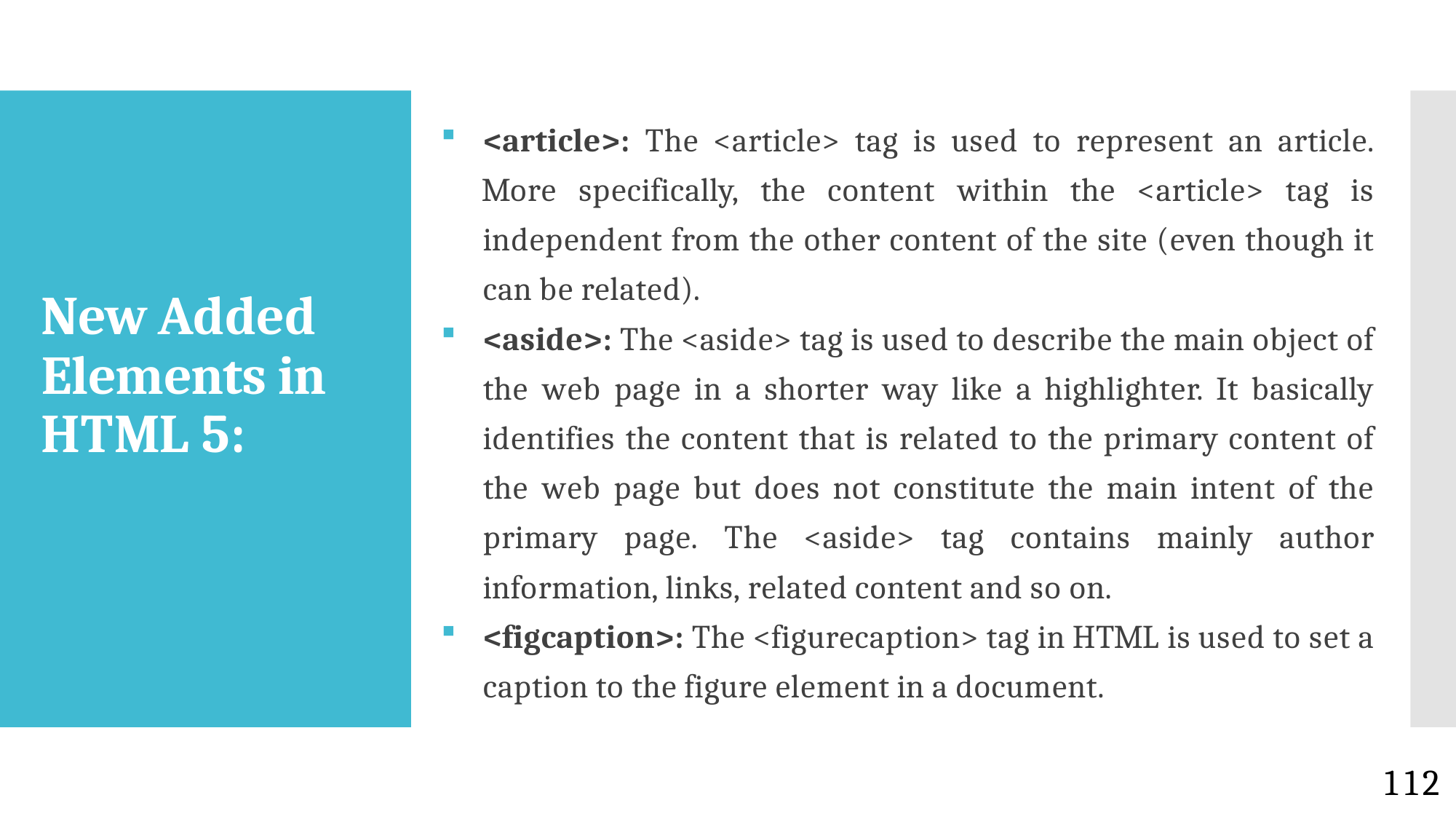

<article>: The <article> tag is used to represent an article. More specifically, the content within the <article> tag is independent from the other content of the site (even though it can be related).
<aside>: The <aside> tag is used to describe the main object of the web page in a shorter way like a highlighter. It basically identifies the content that is related to the primary content of the web page but does not constitute the main intent of the primary page. The <aside> tag contains mainly author information, links, related content and so on.
<figcaption>: The <figurecaption> tag in HTML is used to set a caption to the figure element in a document.

# New Added Elements in HTML 5:
112